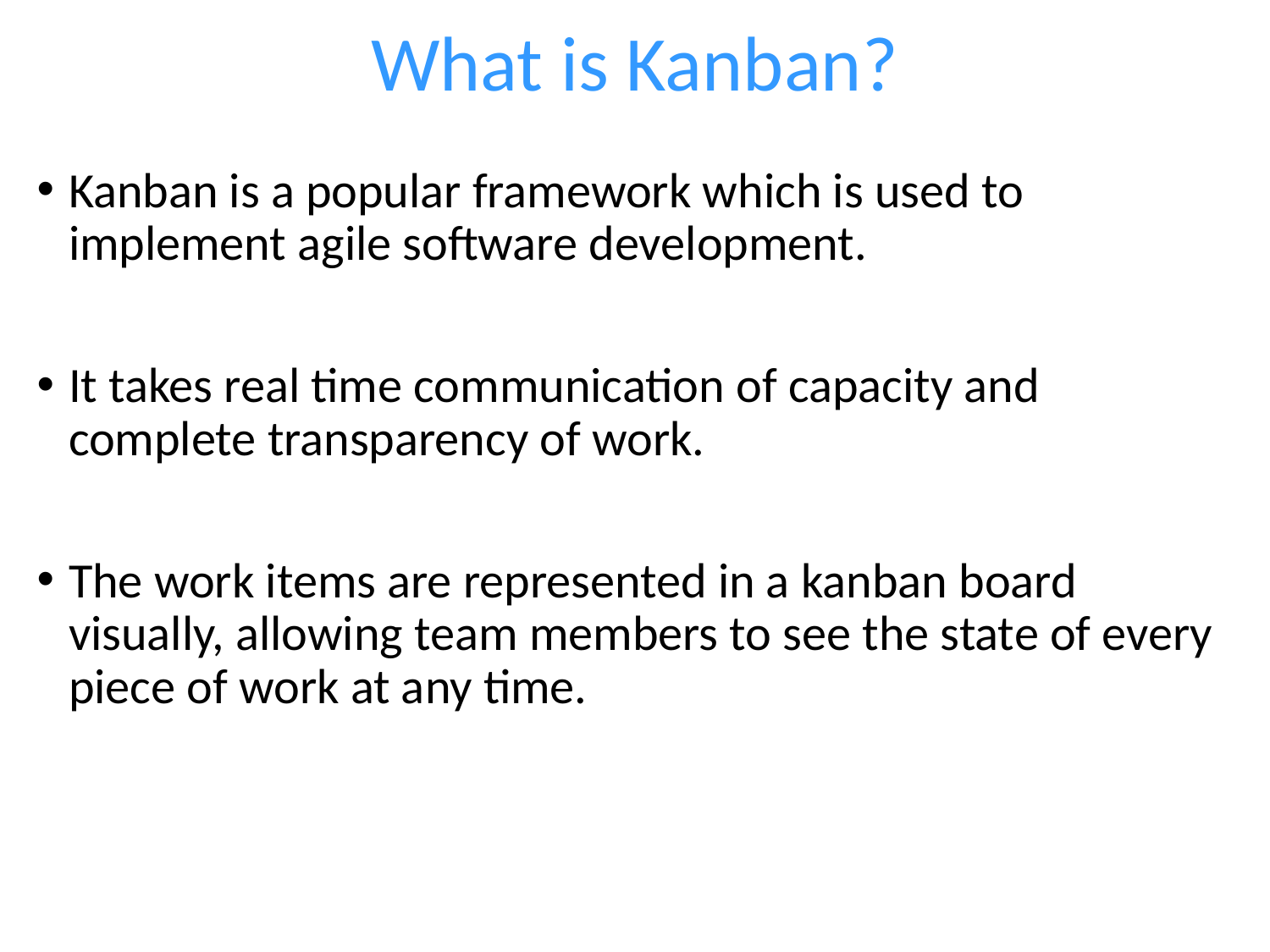

# What is Kanban?
Kanban is a popular framework which is used to implement agile software development.

It takes real time communication of capacity and complete transparency of work.

The work items are represented in a kanban board visually, allowing team members to see the state of every piece of work at any time.